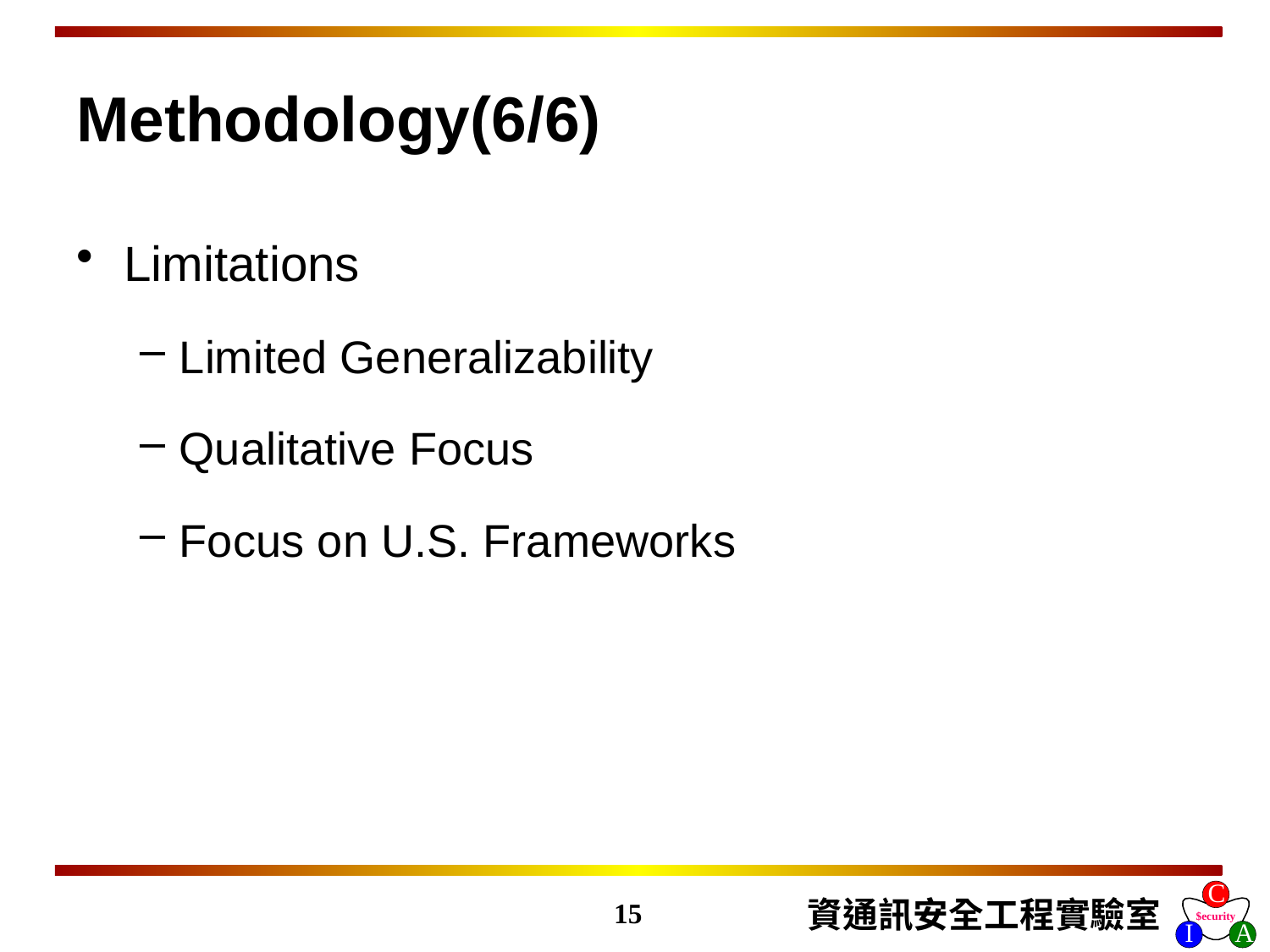

# Methodology(6/6)
Limitations
Limited Generalizability
Qualitative Focus
Focus on U.S. Frameworks
15